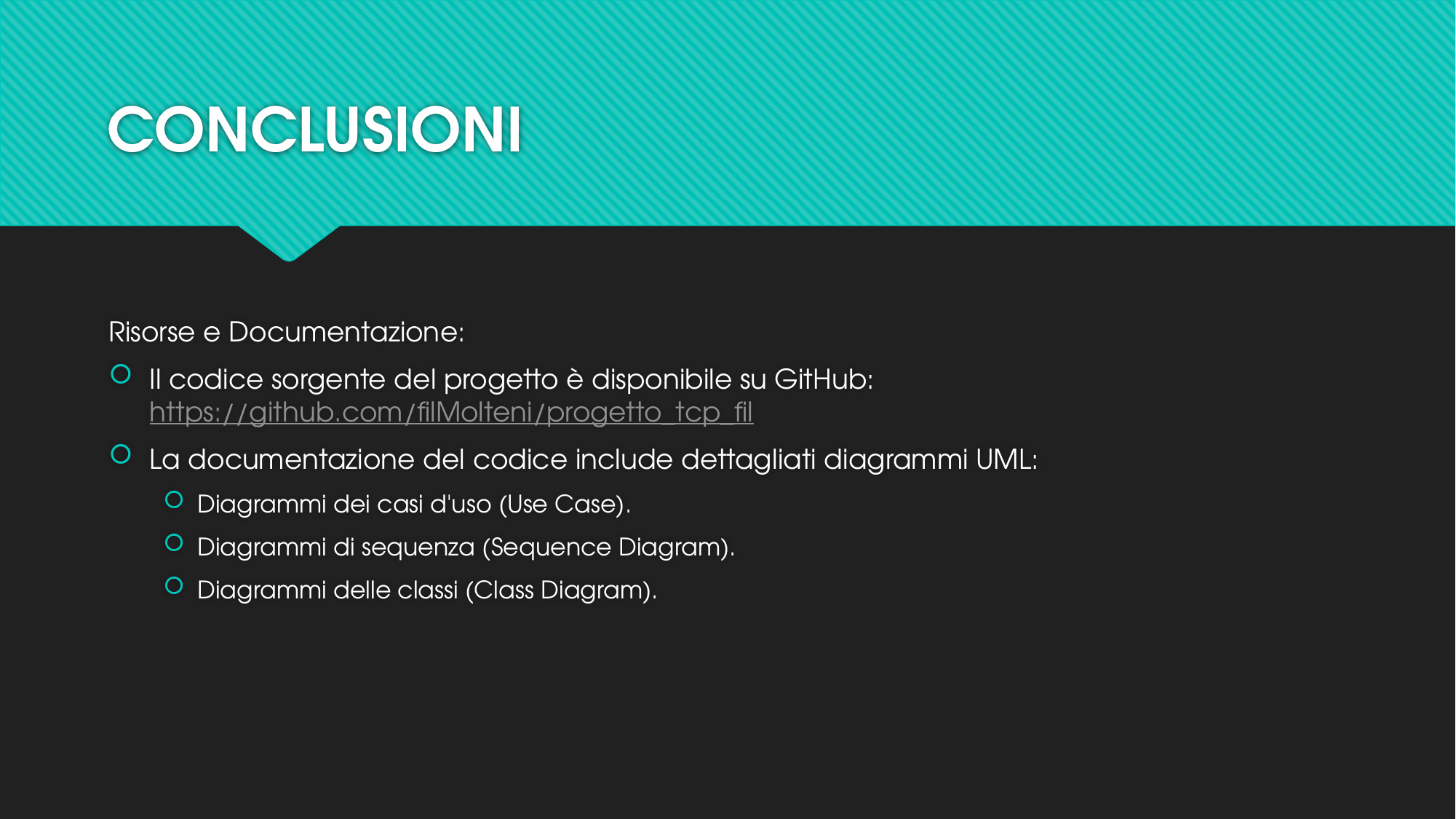

# CONCLUSIONI
Risorse e Documentazione:
Il codice sorgente del progetto è disponibile su GitHub: https://github.com/filMolteni/progetto_tcp_fil
La documentazione del codice include dettagliati diagrammi UML:
Diagrammi dei casi d'uso (Use Case).
Diagrammi di sequenza (Sequence Diagram).
Diagrammi delle classi (Class Diagram).